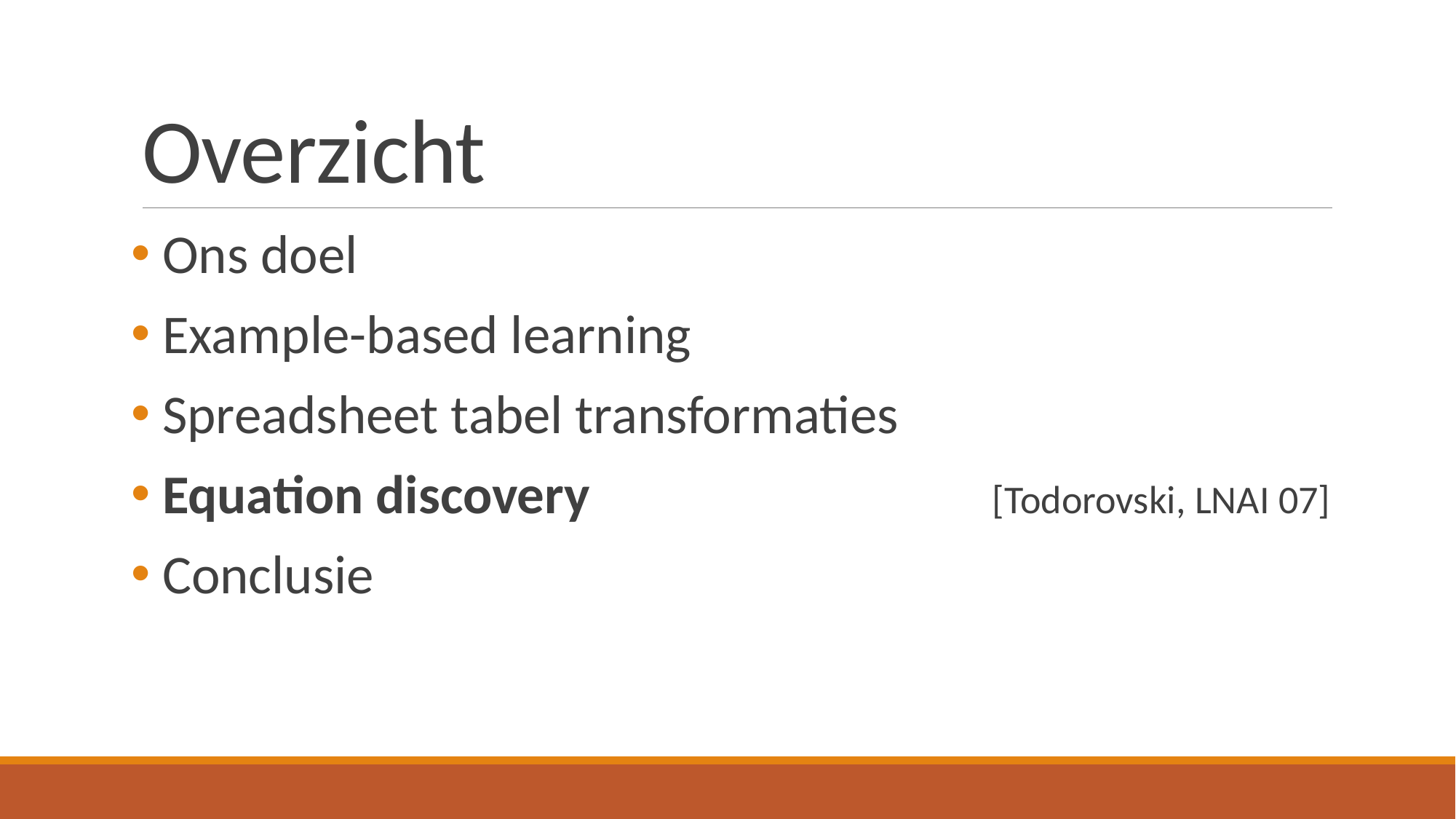

# Overzicht
 Ons doel
 Example-based learning
 Spreadsheet tabel transformaties
 Equation discovery 			       [Todorovski, LNAI 07]
 Conclusie